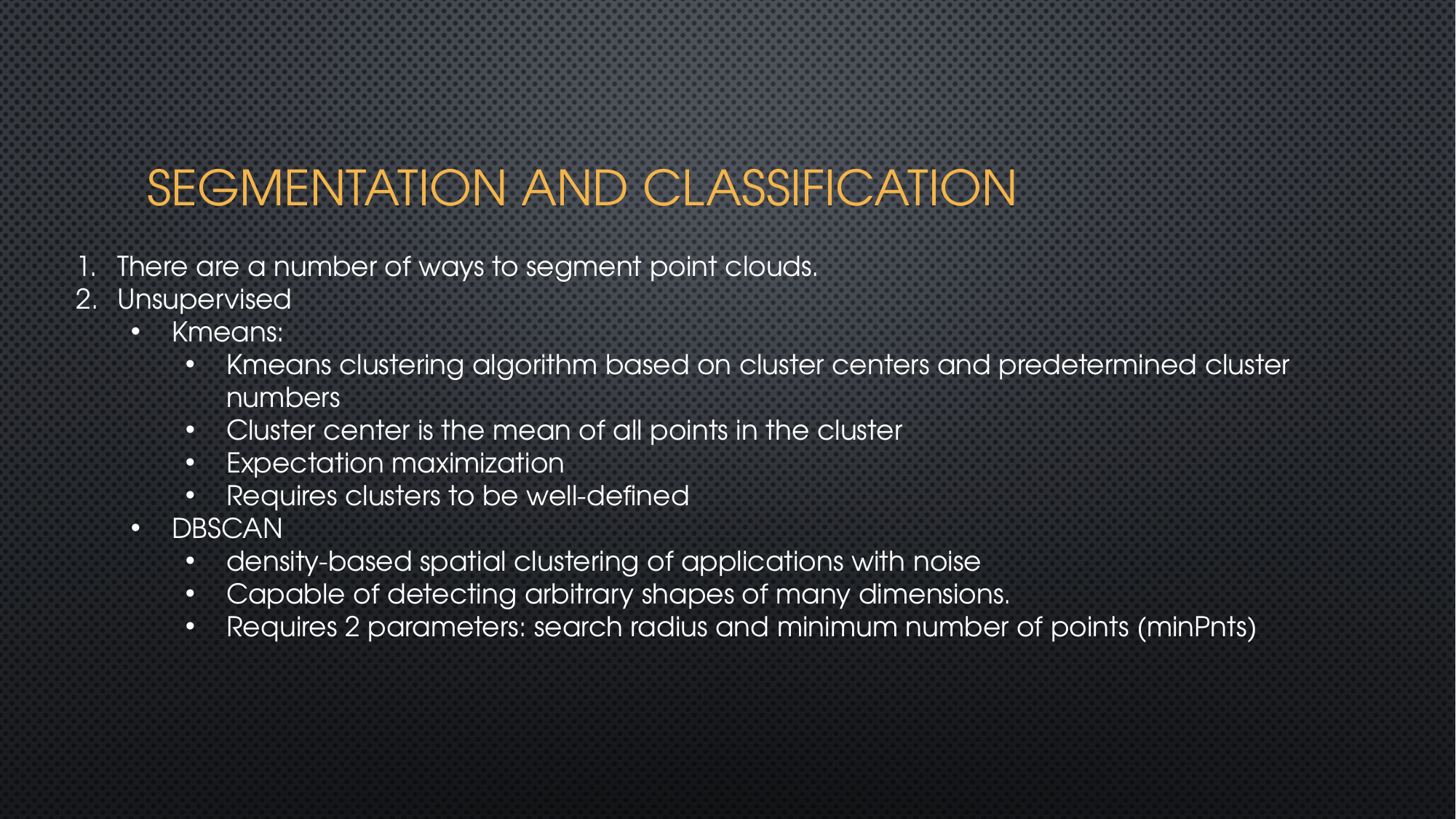

# Segmentation and Classification
There are a number of ways to segment point clouds.
Unsupervised
Kmeans:
Kmeans clustering algorithm based on cluster centers and predetermined cluster numbers
Cluster center is the mean of all points in the cluster
Expectation maximization
Requires clusters to be well-defined
DBSCAN
density-based spatial clustering of applications with noise
Capable of detecting arbitrary shapes of many dimensions.
Requires 2 parameters: search radius and minimum number of points (minPnts)